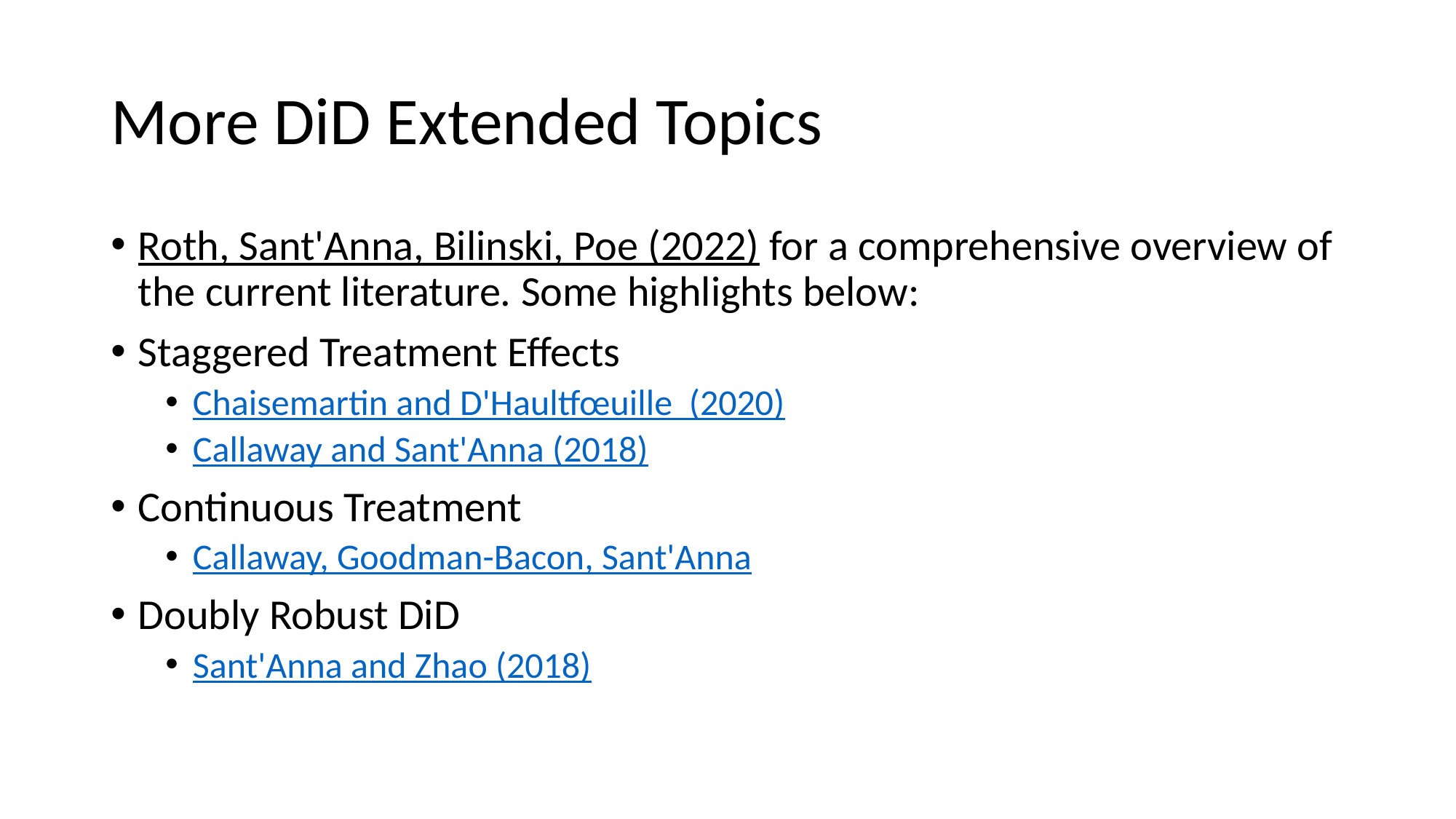

# More DiD Extended Topics
Roth, Sant'Anna, Bilinski, Poe (2022) for a comprehensive overview of the current literature. Some highlights below:
Staggered Treatment Effects
Chaisemartin and D'Haultfœuille  (2020)
Callaway and Sant'Anna (2018)
Continuous Treatment
Callaway, Goodman-Bacon, Sant'Anna
Doubly Robust DiD
Sant'Anna and Zhao (2018)